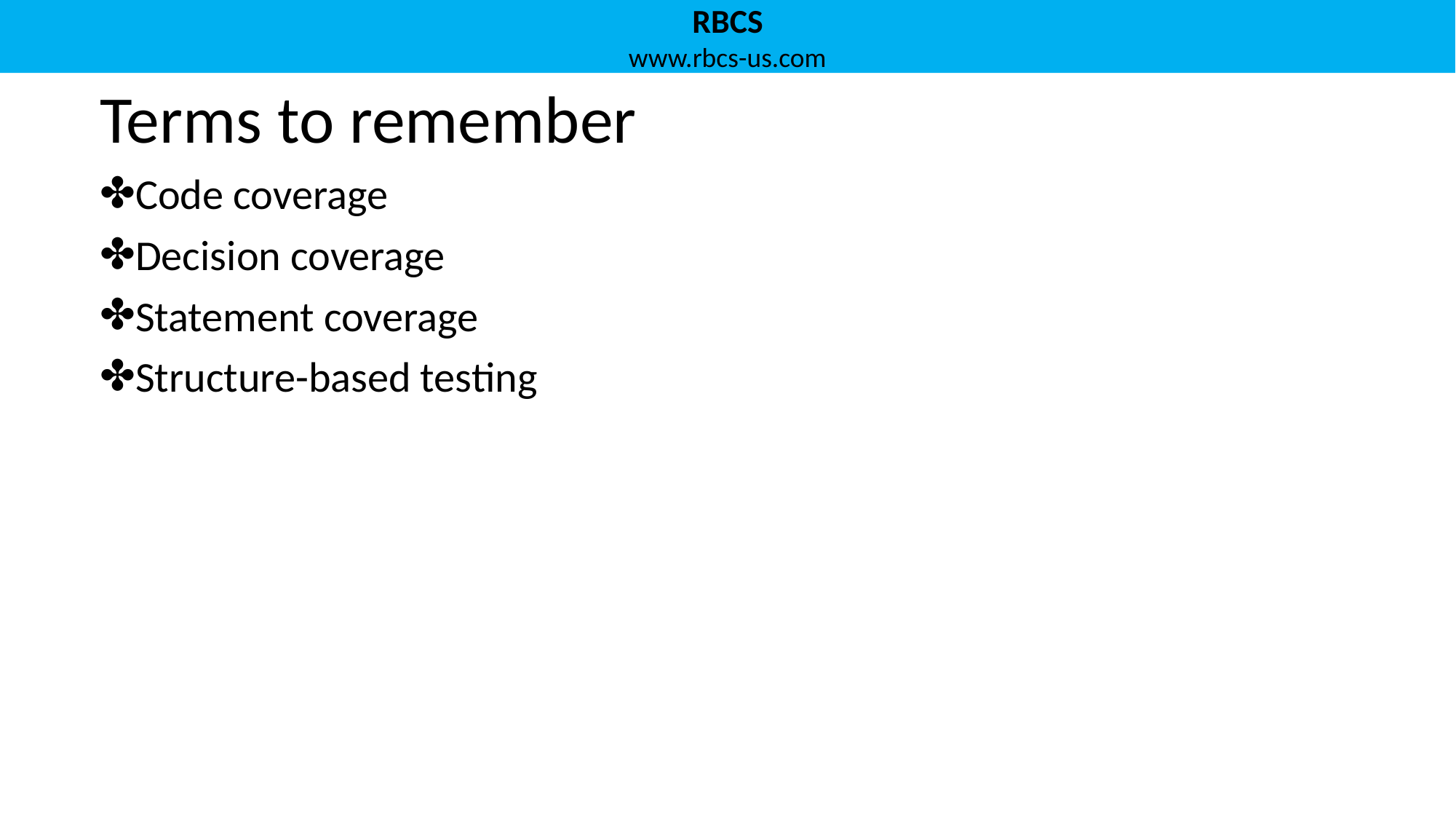

# Terms to remember
Code coverage
Decision coverage
Statement coverage
Structure-based testing